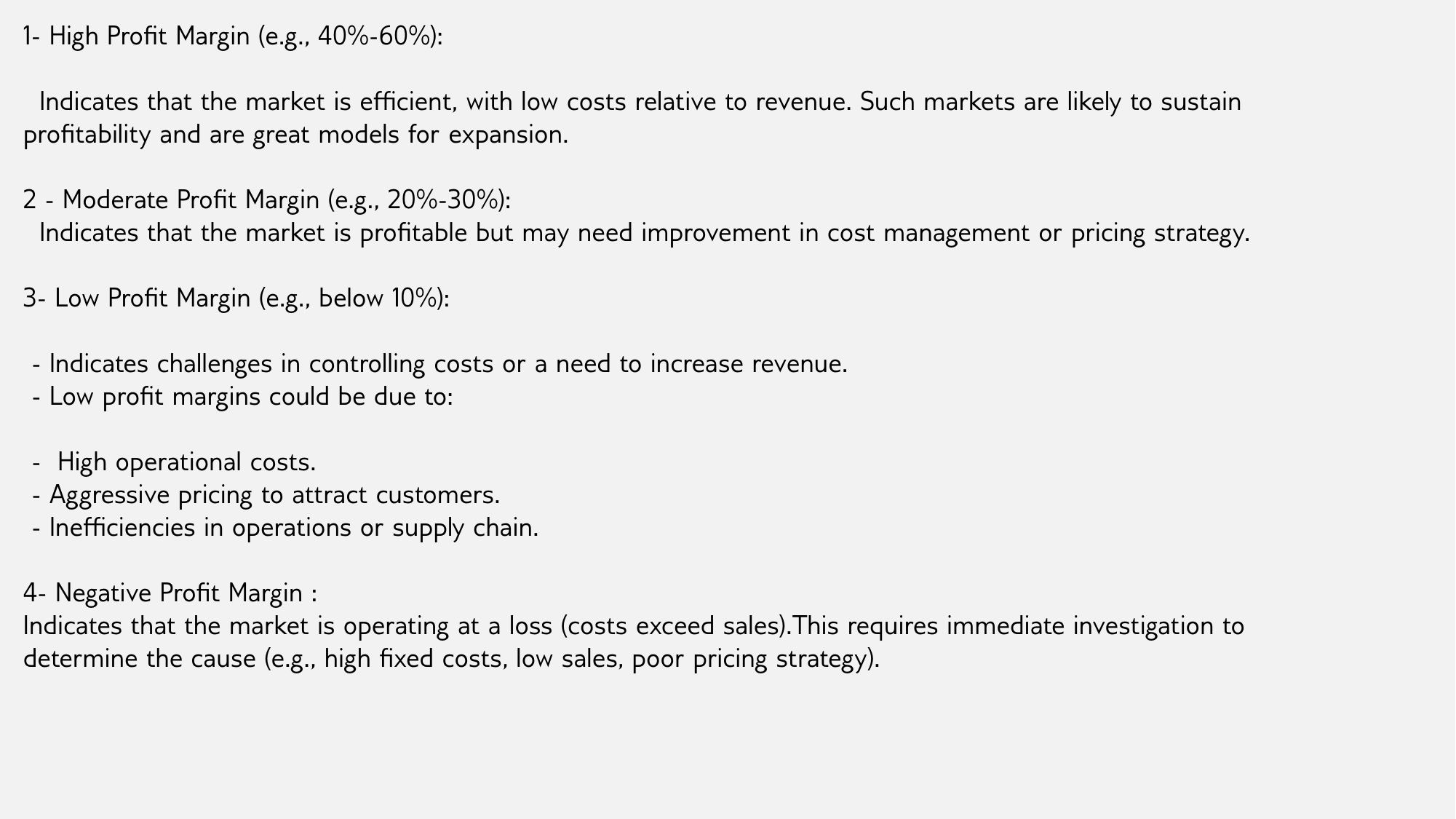

1- High Profit Margin (e.g., 40%-60%):

  Indicates that the market is efficient, with low costs relative to revenue. Such markets are likely to sustain profitability and are great models for expansion.

2 - Moderate Profit Margin (e.g., 20%-30%):
  Indicates that the market is profitable but may need improvement in cost management or pricing strategy.

3- Low Profit Margin (e.g., below 10%):

 - Indicates challenges in controlling costs or a need to increase revenue.
 - Low profit margins could be due to:

 -  High operational costs.
 - Aggressive pricing to attract customers.
 - Inefficiencies in operations or supply chain.

4- Negative Profit Margin :
Indicates that the market is operating at a loss (costs exceed sales).This requires immediate investigation to determine the cause (e.g., high fixed costs, low sales, poor pricing strategy).